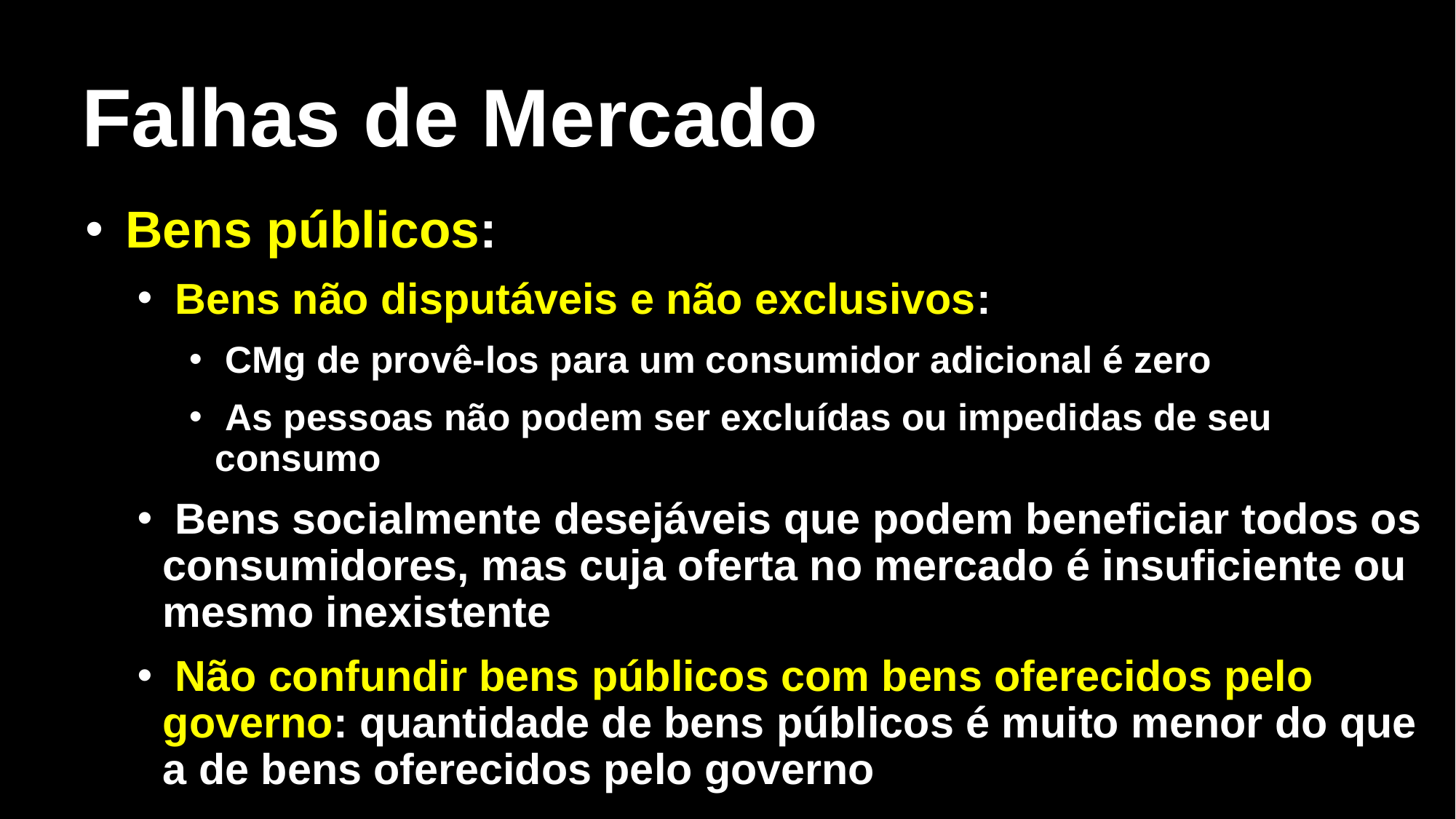

# Falhas de Mercado
 Bens públicos:
 Bens não disputáveis e não exclusivos:
 CMg de provê-los para um consumidor adicional é zero
 As pessoas não podem ser excluídas ou impedidas de seu consumo
 Bens socialmente desejáveis que podem beneficiar todos os consumidores, mas cuja oferta no mercado é insuficiente ou mesmo inexistente
 Não confundir bens públicos com bens oferecidos pelo governo: quantidade de bens públicos é muito menor do que a de bens oferecidos pelo governo